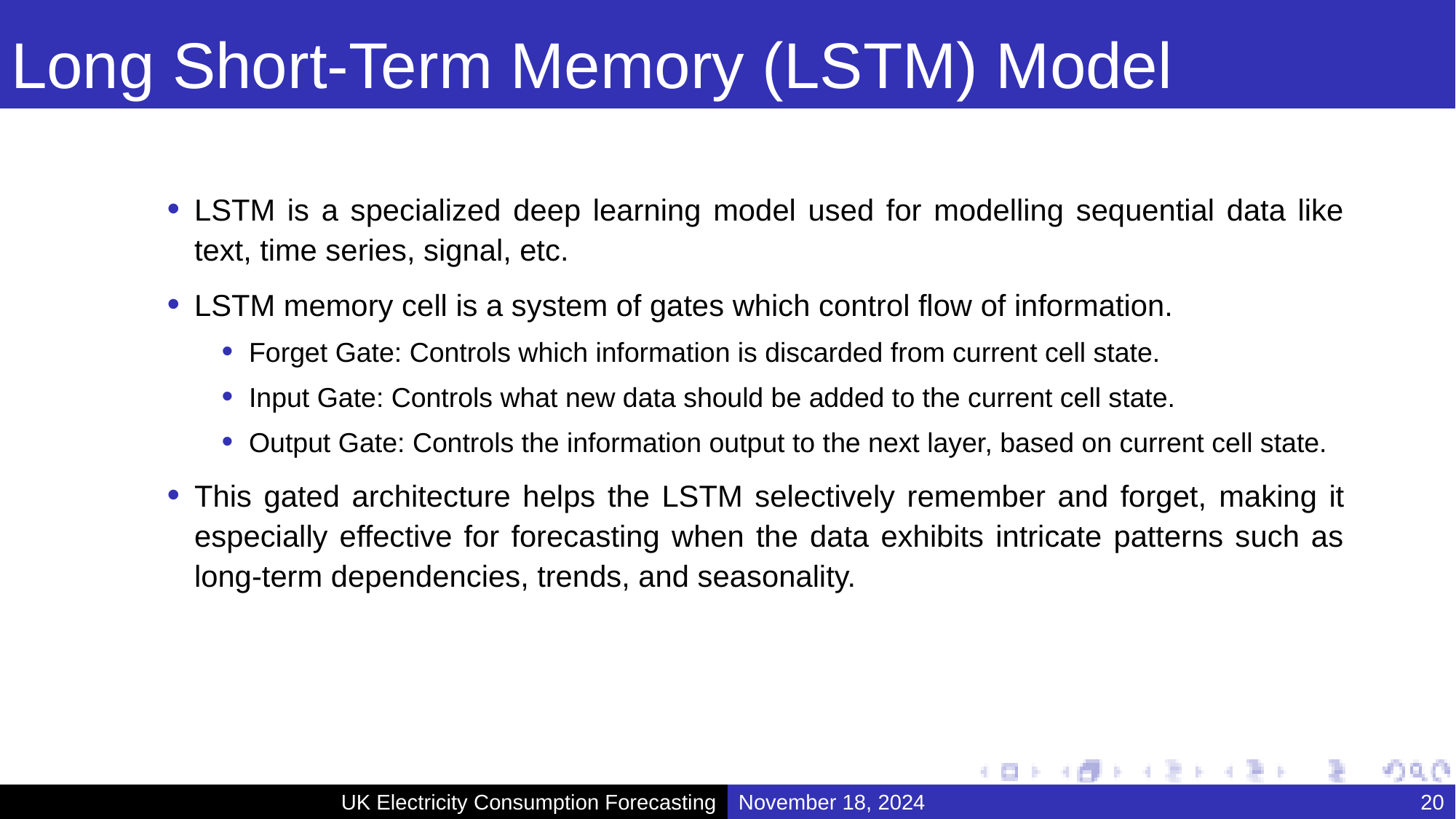

# Long Short-Term Memory (LSTM) Model
LSTM is a specialized deep learning model used for modelling sequential data like text, time series, signal, etc.
LSTM memory cell is a system of gates which control flow of information.
Forget Gate: Controls which information is discarded from current cell state.
Input Gate: Controls what new data should be added to the current cell state.
Output Gate: Controls the information output to the next layer, based on current cell state.
This gated architecture helps the LSTM selectively remember and forget, making it especially effective for forecasting when the data exhibits intricate patterns such as long-term dependencies, trends, and seasonality.
UK Electricity Consumption Forecasting
November 18, 2024
20